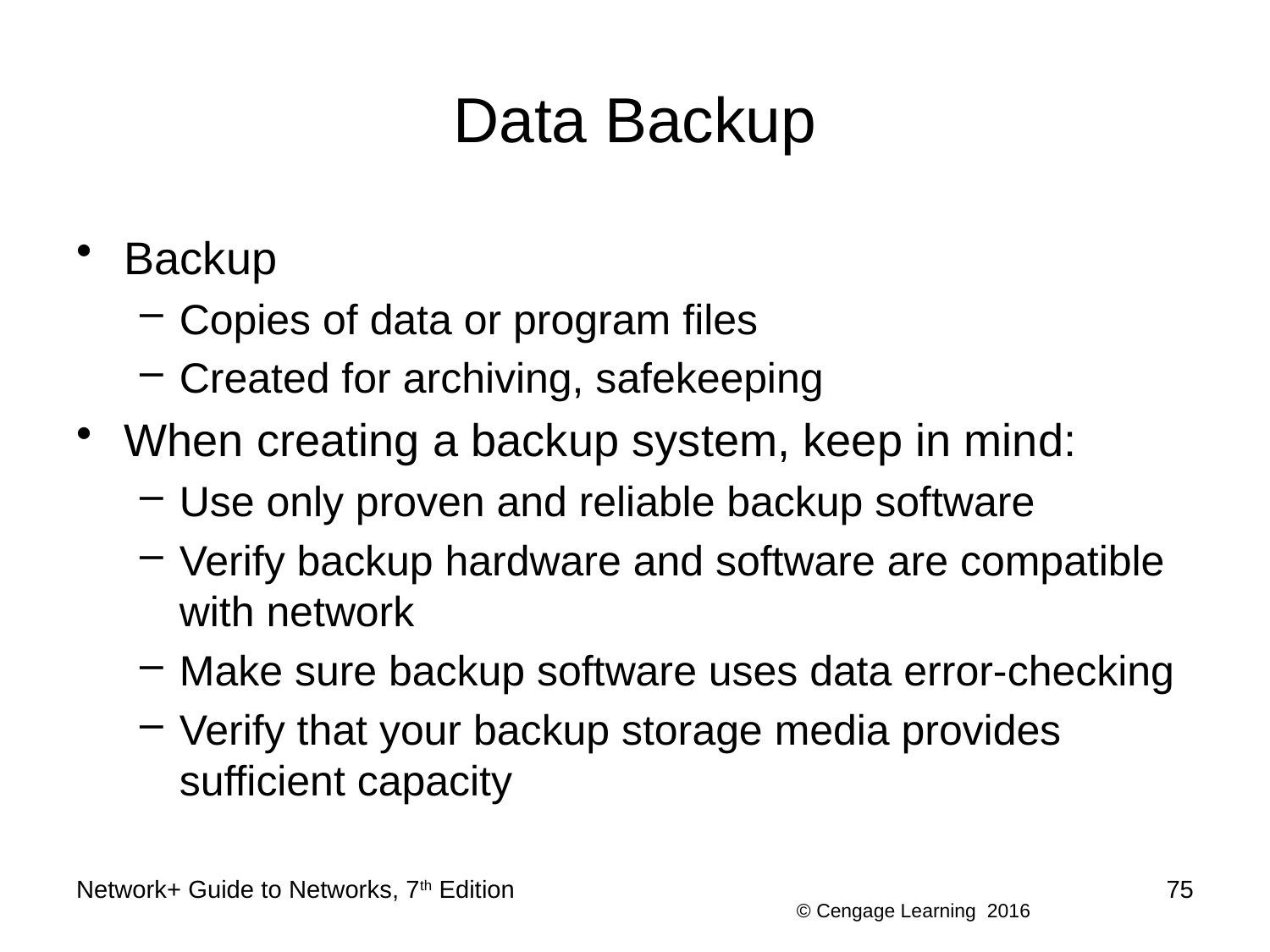

# Data Backup
Backup
Copies of data or program files
Created for archiving, safekeeping
When creating a backup system, keep in mind:
Use only proven and reliable backup software
Verify backup hardware and software are compatible with network
Make sure backup software uses data error-checking
Verify that your backup storage media provides sufficient capacity
Network+ Guide to Networks, 7th Edition
75